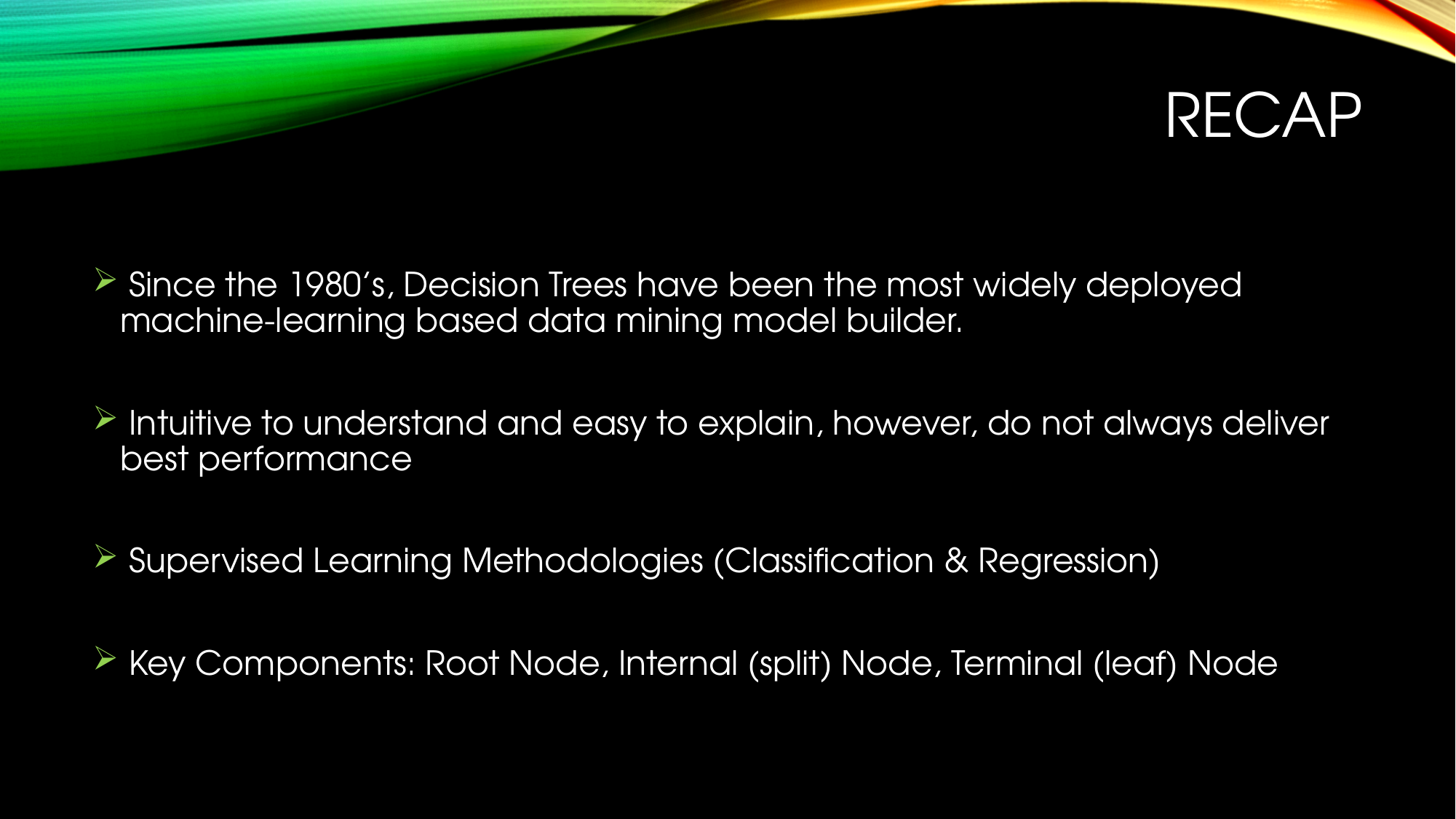

# Recap
 Since the 1980’s, Decision Trees have been the most widely deployed machine-learning based data mining model builder.

 Intuitive to understand and easy to explain, however, do not always deliver best performance

 Supervised Learning Methodologies (Classification & Regression)

 Key Components: Root Node, Internal (split) Node, Terminal (leaf) Node